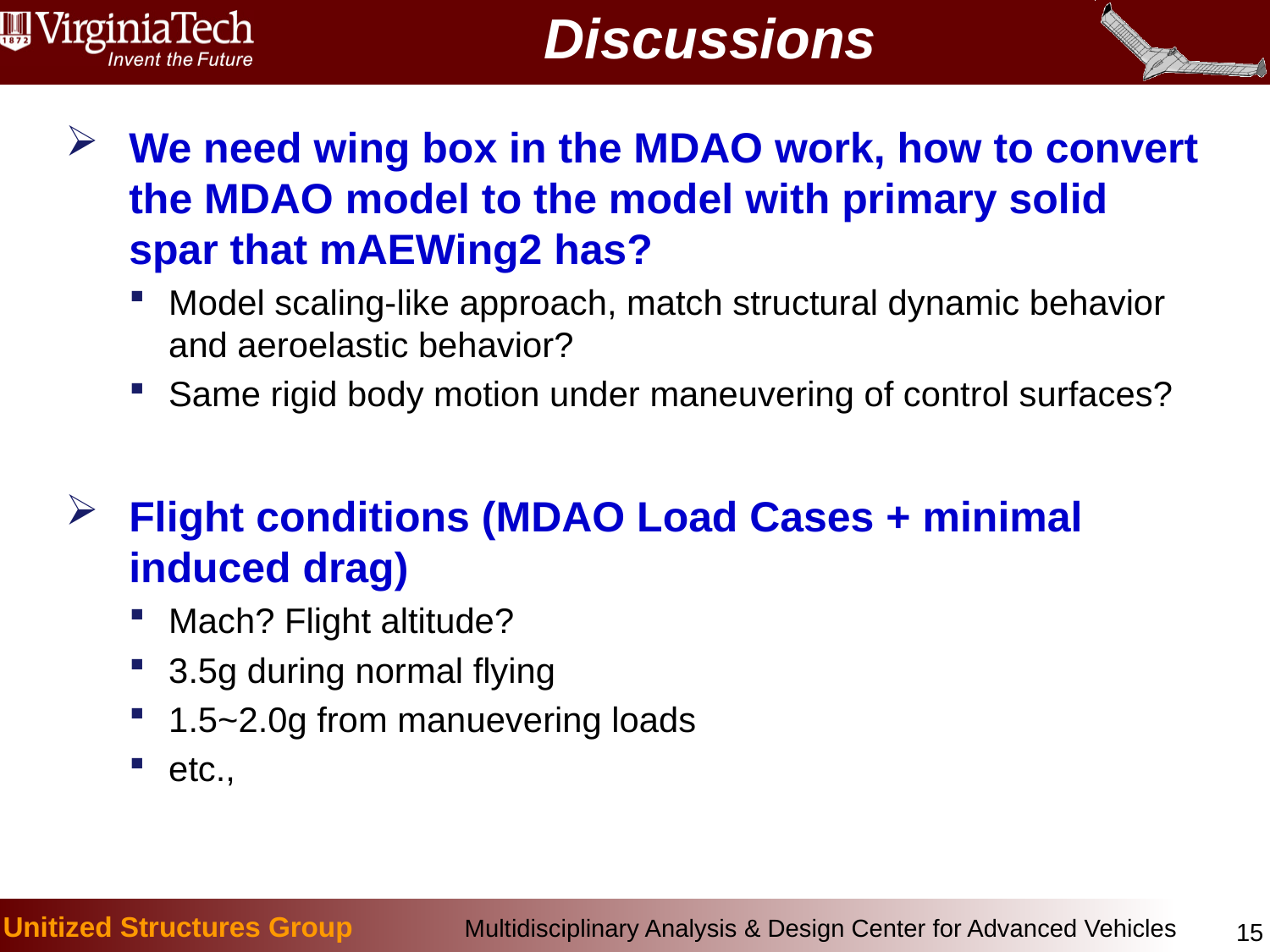

# Discussions
We need wing box in the MDAO work, how to convert the MDAO model to the model with primary solid spar that mAEWing2 has?
Model scaling-like approach, match structural dynamic behavior and aeroelastic behavior?
Same rigid body motion under maneuvering of control surfaces?

Flight conditions (MDAO Load Cases + minimal induced drag)
Mach? Flight altitude?
3.5g during normal flying
1.5~2.0g from manuevering loads
etc.,